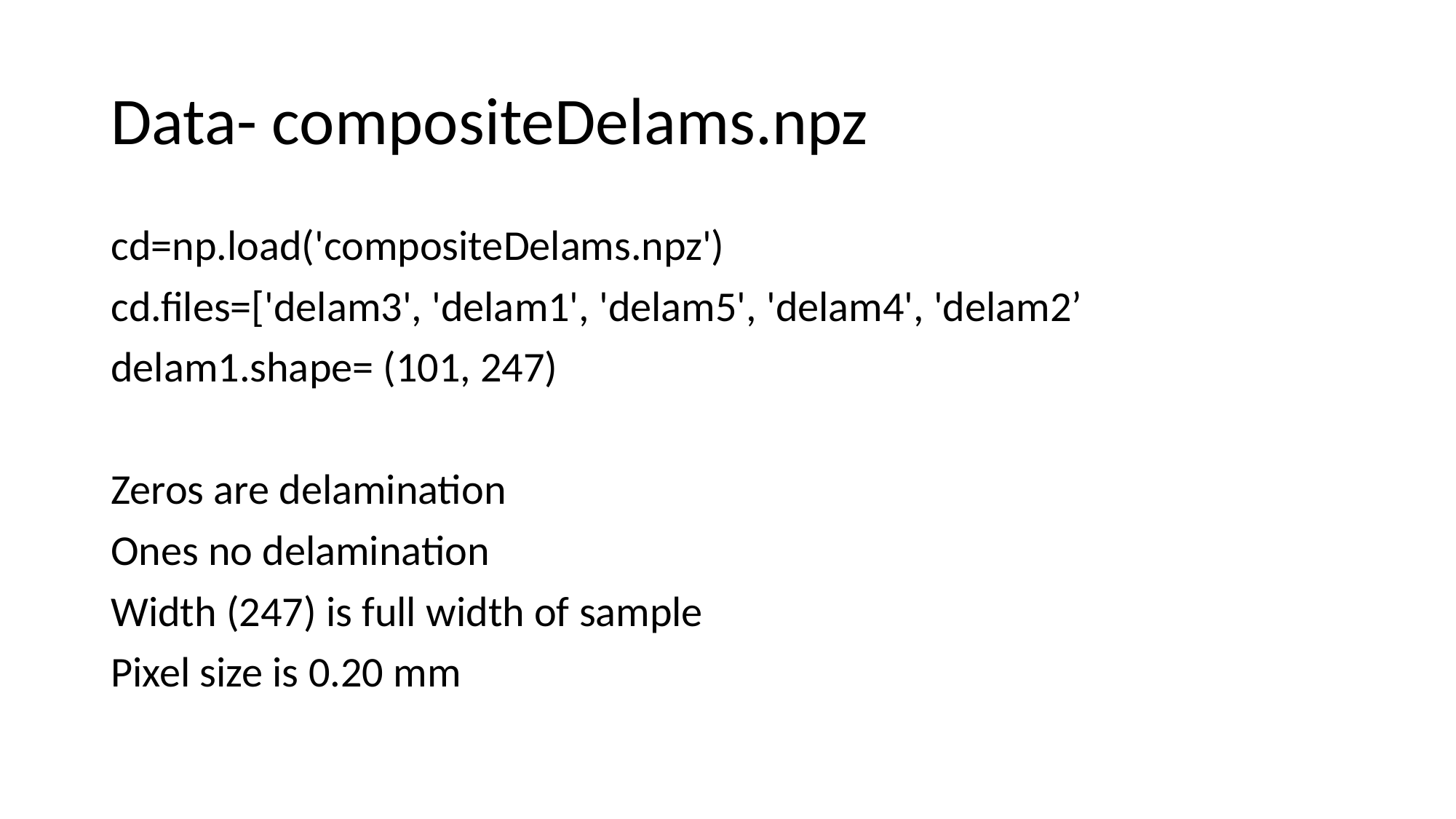

# Data- compositeDelams.npz
cd=np.load('compositeDelams.npz')
cd.files=['delam3', 'delam1', 'delam5', 'delam4', 'delam2’
delam1.shape= (101, 247)

Zeros are delamination
Ones no delamination
Width (247) is full width of sample
Pixel size is 0.20 mm